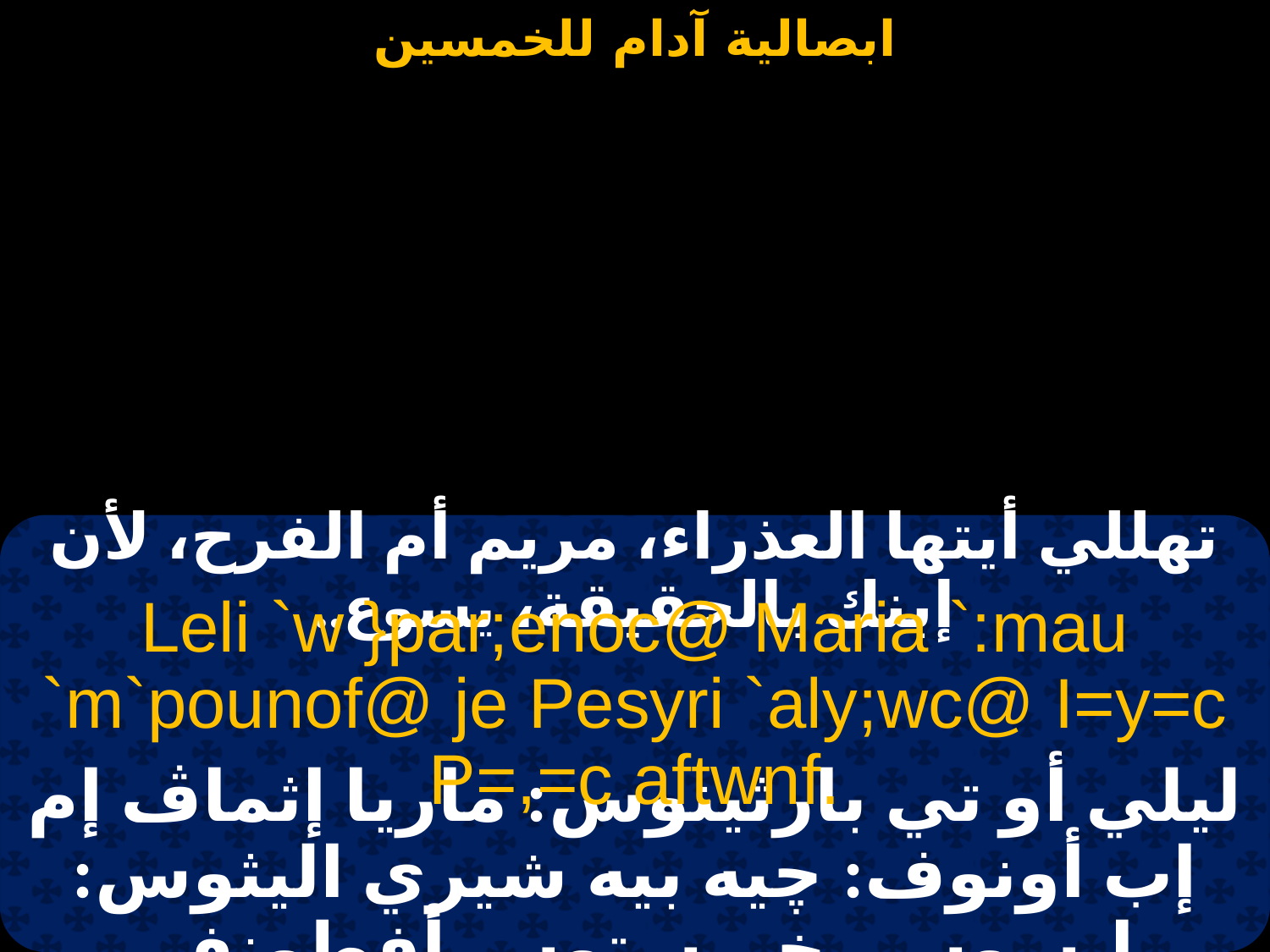

#
تهللي أيتها العذراء، مريم أم الفرح، لأن إبنك بالحقيقة، يسوع..
Leli `w }par;enoc@ Maria `:mau `m`pounof@ je Pesyri `aly;wc@ I=y=c P=,=c aftwnf.
ليلي أو تي بارثينوس: ماريا إثماڤ إم إب أونوف: چيه بيه شيري اليثوس: إيسوس بخريستوس أفطونف.